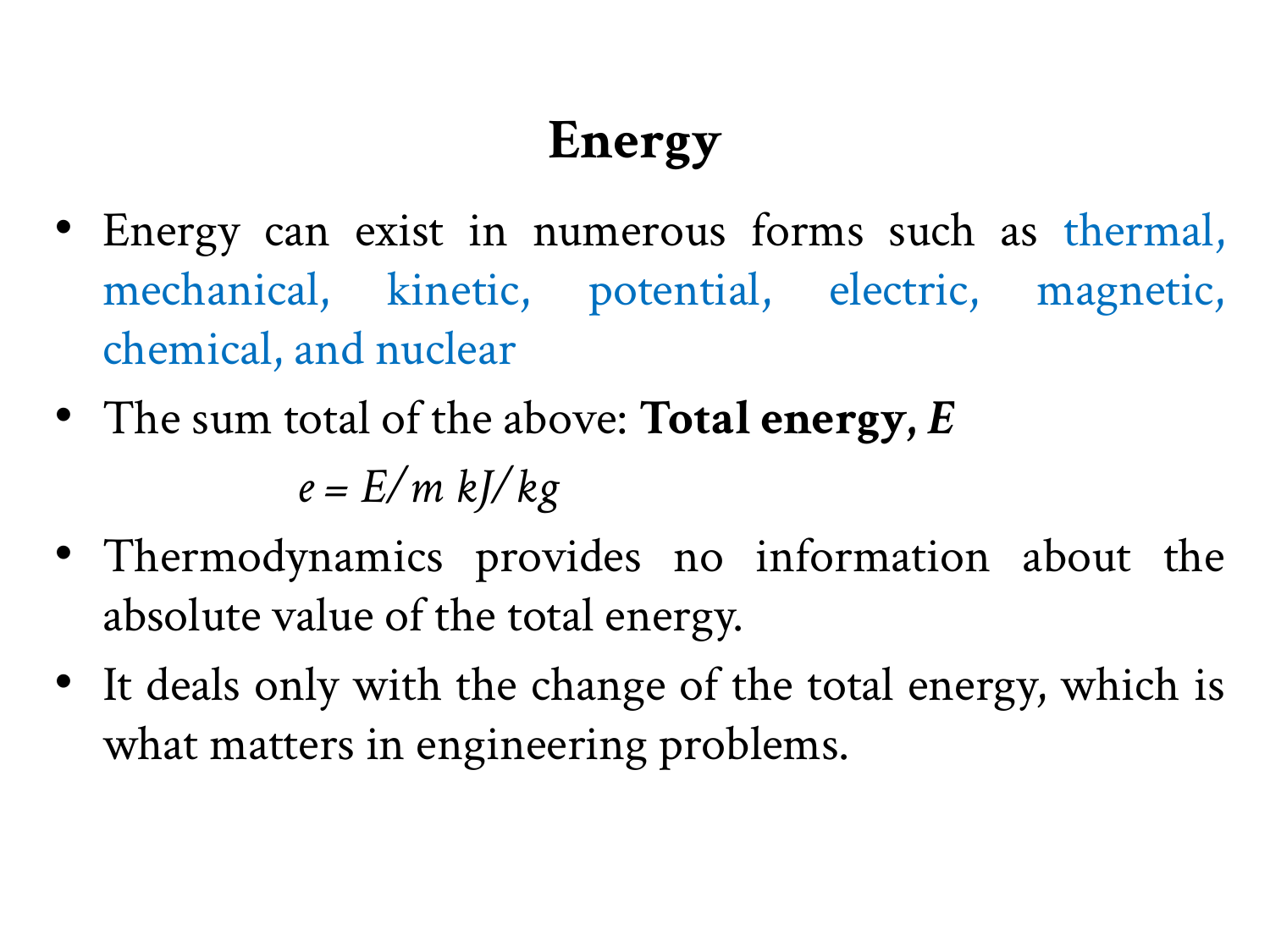

Energy
Energy can exist in numerous forms such as thermal, mechanical, kinetic, potential, electric, magnetic, chemical, and nuclear
The sum total of the above: Total energy, E
                      e = E/m kJ/kg
Thermodynamics provides no information about the absolute value of the total energy.
It deals only with the change of the total energy, which is what matters in engineering problems.